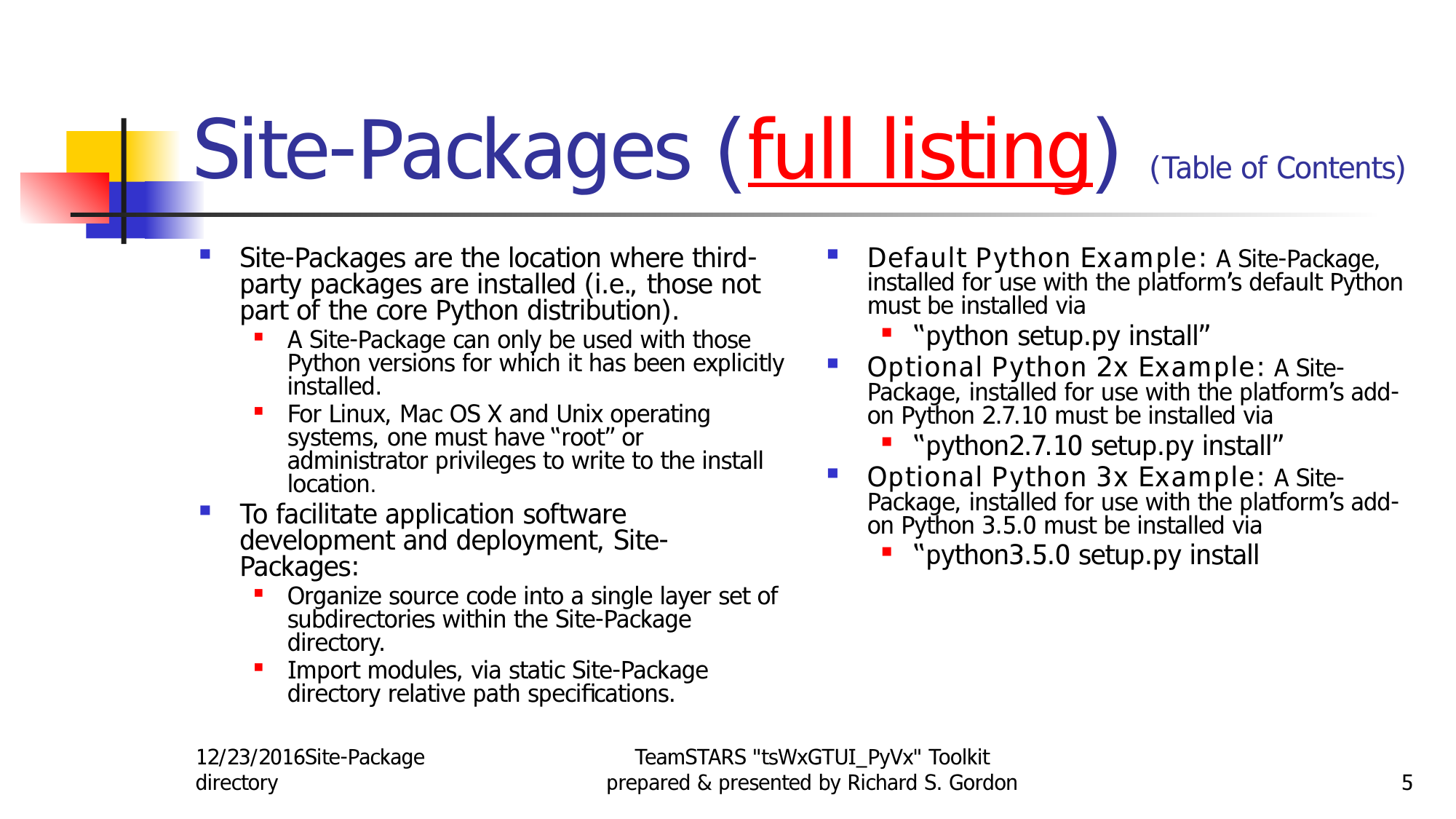

# Site-Packages (full listing) (Table of Contents)
Site-Packages are the location where third-party packages are installed (i.e., those not part of the core Python distribution).
A Site-Package can only be used with those Python versions for which it has been explicitly installed.
For Linux, Mac OS X and Unix operating systems, one must have “root” or administrator privileges to write to the install location.
To facilitate application software development and deployment, Site-Packages:
Organize source code into a single layer set of subdirectories within the Site-Package directory.
Import modules, via static Site-Package directory relative path specifications.

Default Python Example: A Site-Package, installed for use with the platform’s default Python must be installed via
“python setup.py install”
Optional Python 2x Example: A Site-Package, installed for use with the platform’s add-on Python 2.7.10 must be installed via
“python2.7.10 setup.py install”
Optional Python 3x Example: A Site-Package, installed for use with the platform’s add-on Python 3.5.0 must be installed via
“python3.5.0 setup.py install
12/23/2016Site-Package directory
TeamSTARS "tsWxGTUI_PyVx" Toolkit prepared & presented by Richard S. Gordon
5